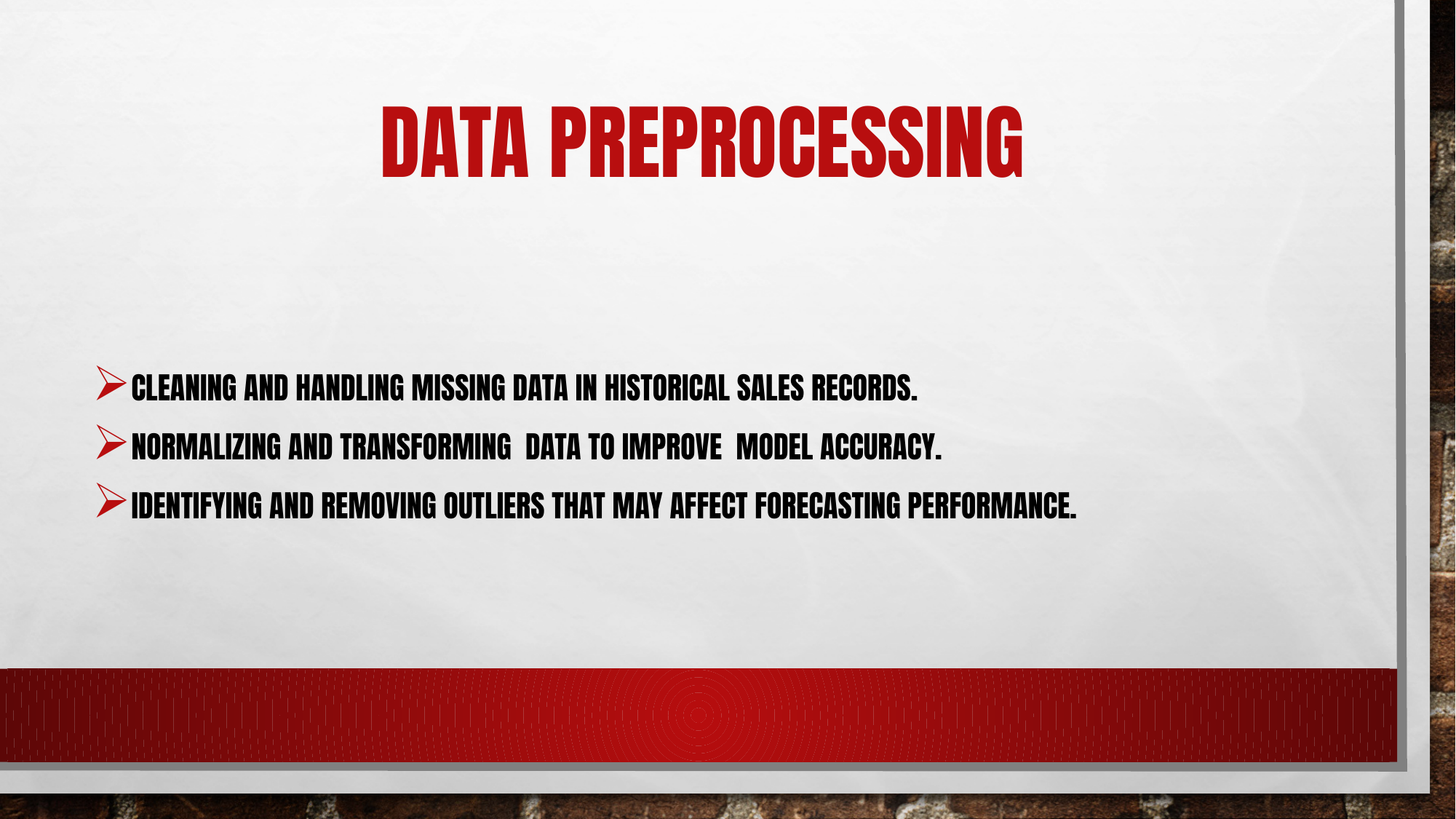

# Data preprocessing
Cleaning and handling missing data in historical sales records.
Normalizing and transforming  data to improve  model accuracy.
Identifying and removing outliers that may affect forecasting performance.